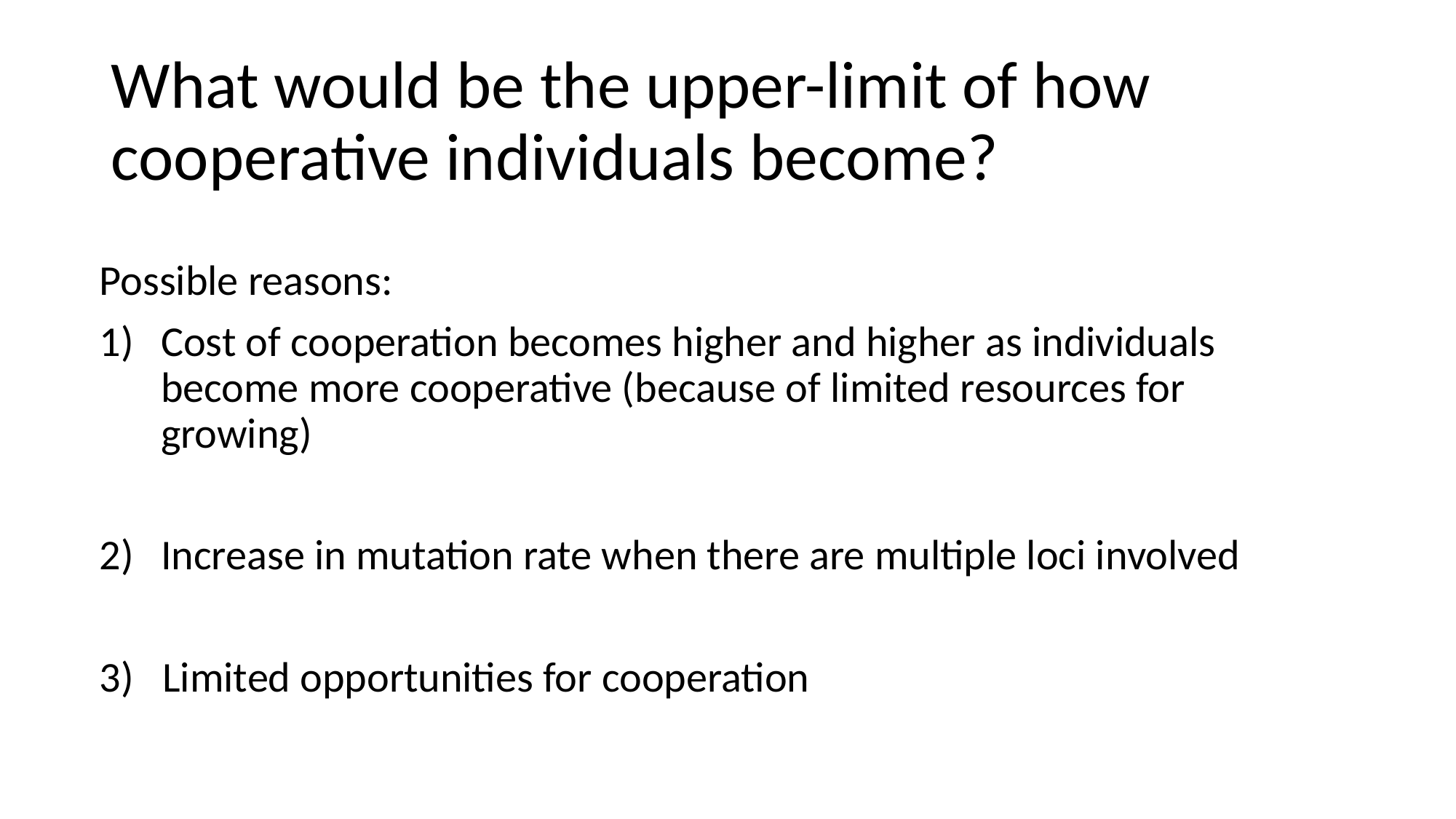

# What would be the upper-limit of how cooperative individuals become?
Possible reasons:
Cost of cooperation becomes higher and higher as individuals become more cooperative (because of limited resources for growing)

Increase in mutation rate when there are multiple loci involved

3)   Limited opportunities for cooperation